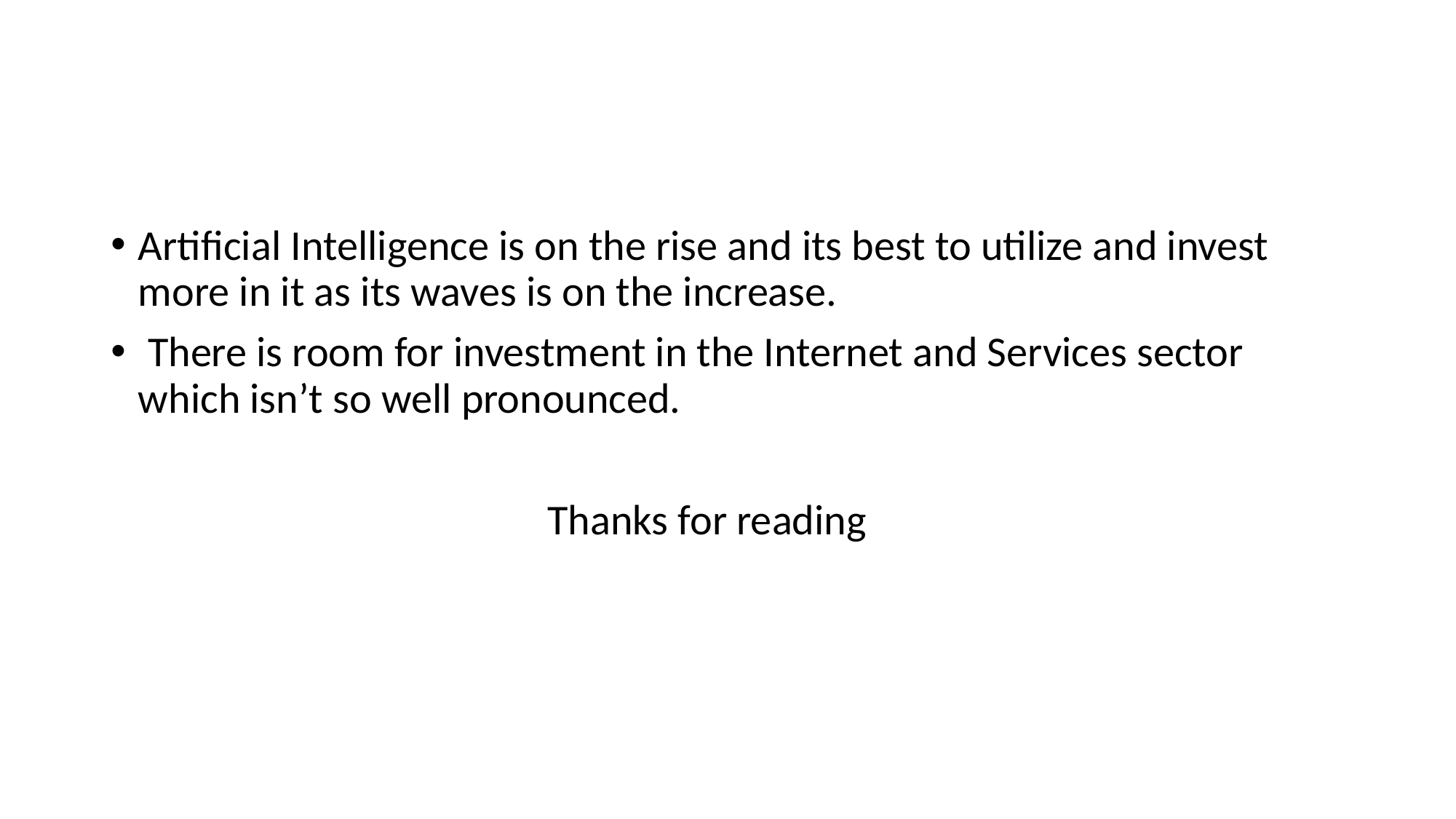

#
Artificial Intelligence is on the rise and its best to utilize and invest more in it as its waves is on the increase.
 There is room for investment in the Internet and Services sector which isn’t so well pronounced.

				Thanks for reading